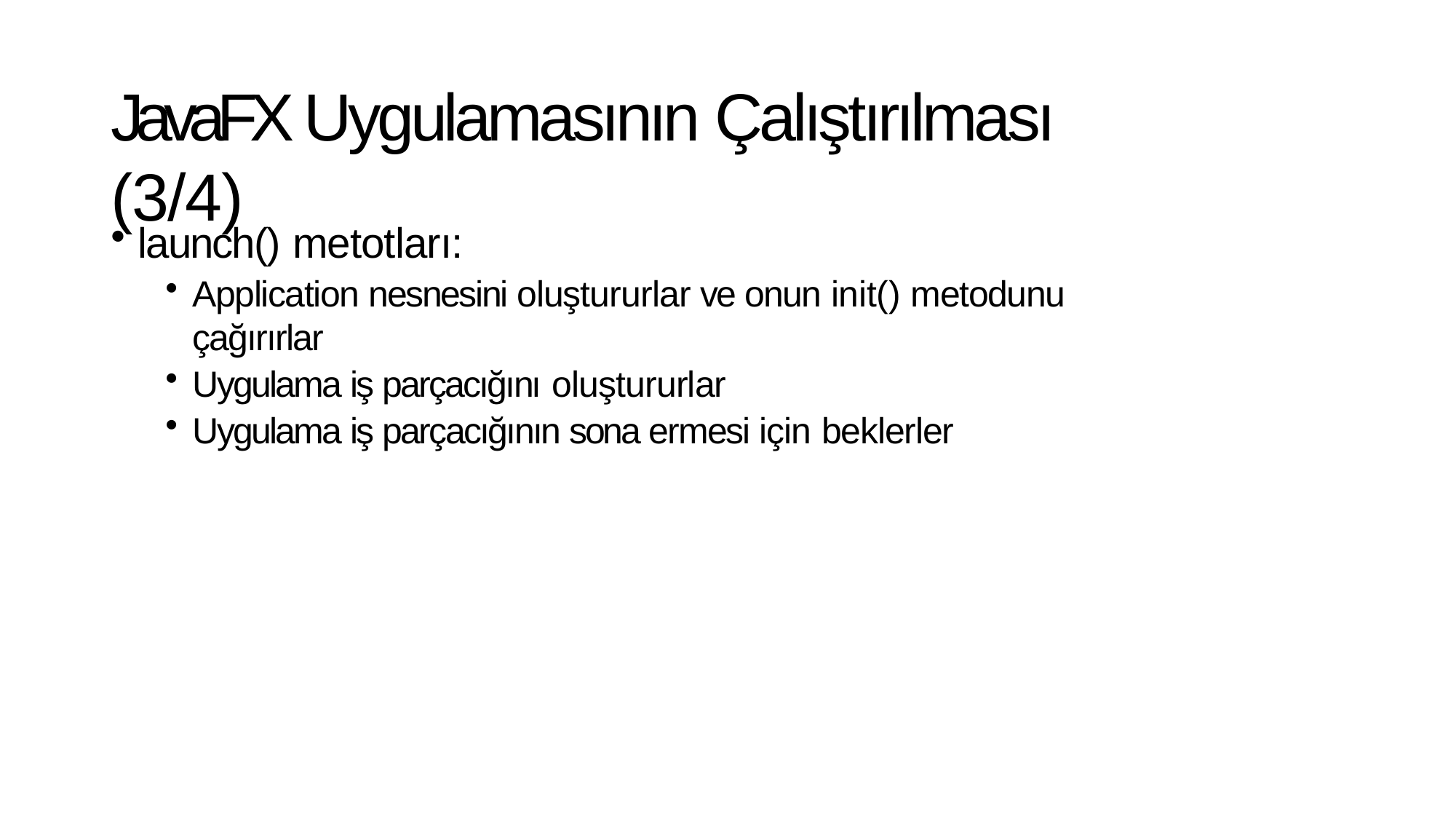

# JavaFX Uygulamasının Çalıştırılması (3/4)
launch() metotları:
Application nesnesini oluştururlar ve onun init() metodunu çağırırlar
Uygulama iş parçacığını oluştururlar
Uygulama iş parçacığının sona ermesi için beklerler